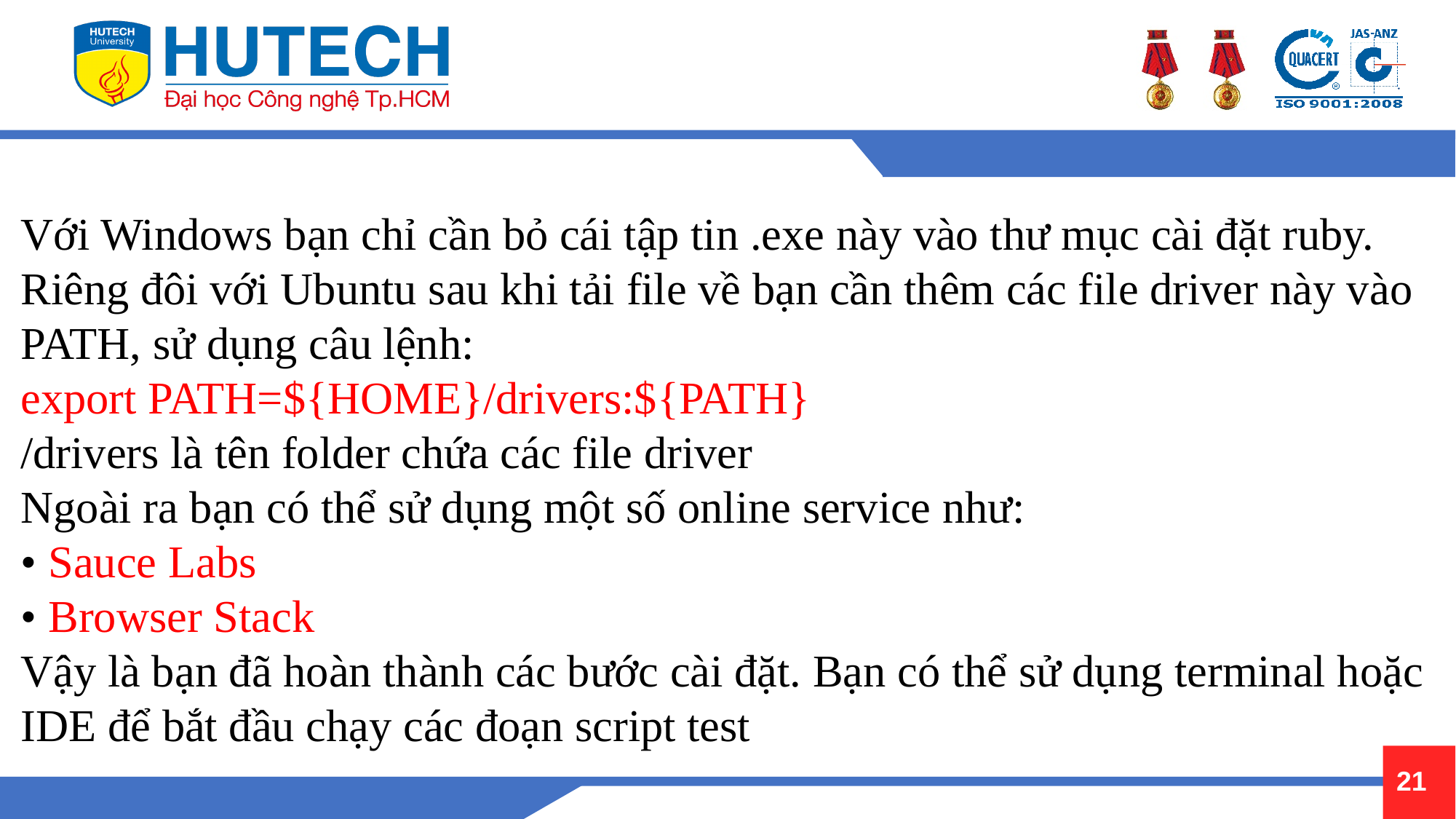

Với Windows bạn chỉ cần bỏ cái tập tin .exe này vào thư mục cài đặt ruby. Riêng đôi với Ubuntu sau khi tải file về bạn cần thêm các file driver này vào PATH, sử dụng câu lệnh:
export PATH=${HOME}/drivers:${PATH}
/drivers là tên folder chứa các file driver
Ngoài ra bạn có thể sử dụng một số online service như:
• Sauce Labs
• Browser Stack
Vậy là bạn đã hoàn thành các bước cài đặt. Bạn có thể sử dụng terminal hoặc IDE để bắt đầu chạy các đoạn script test